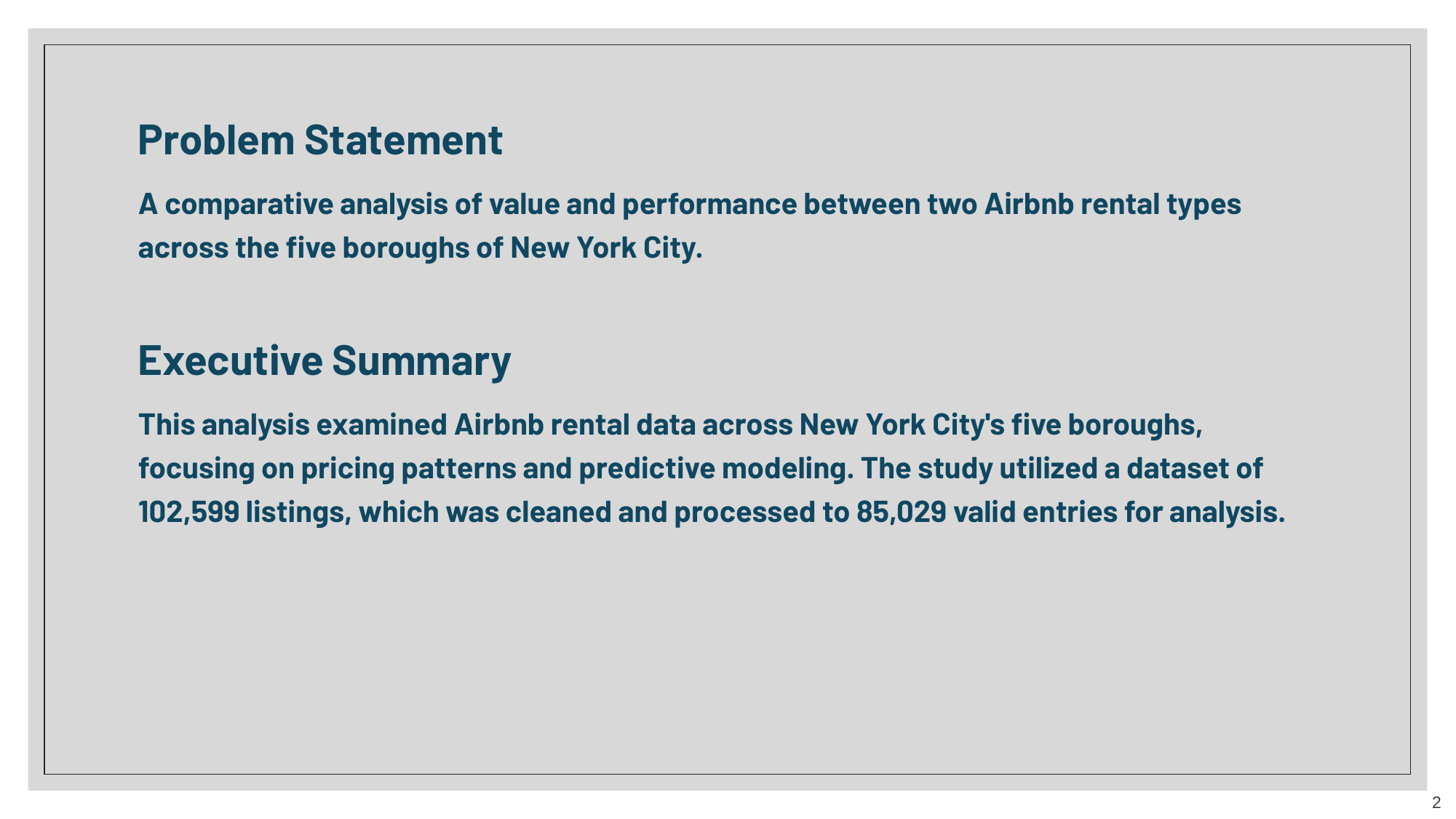

Problem Statement
A comparative analysis of value and performance between two Airbnb rental types across the five boroughs of New York City.

Executive Summary
This analysis examined Airbnb rental data across New York City's five boroughs, focusing on pricing patterns and predictive modeling. The study utilized a dataset of 102,599 listings, which was cleaned and processed to 85,029 valid entries for analysis.

2